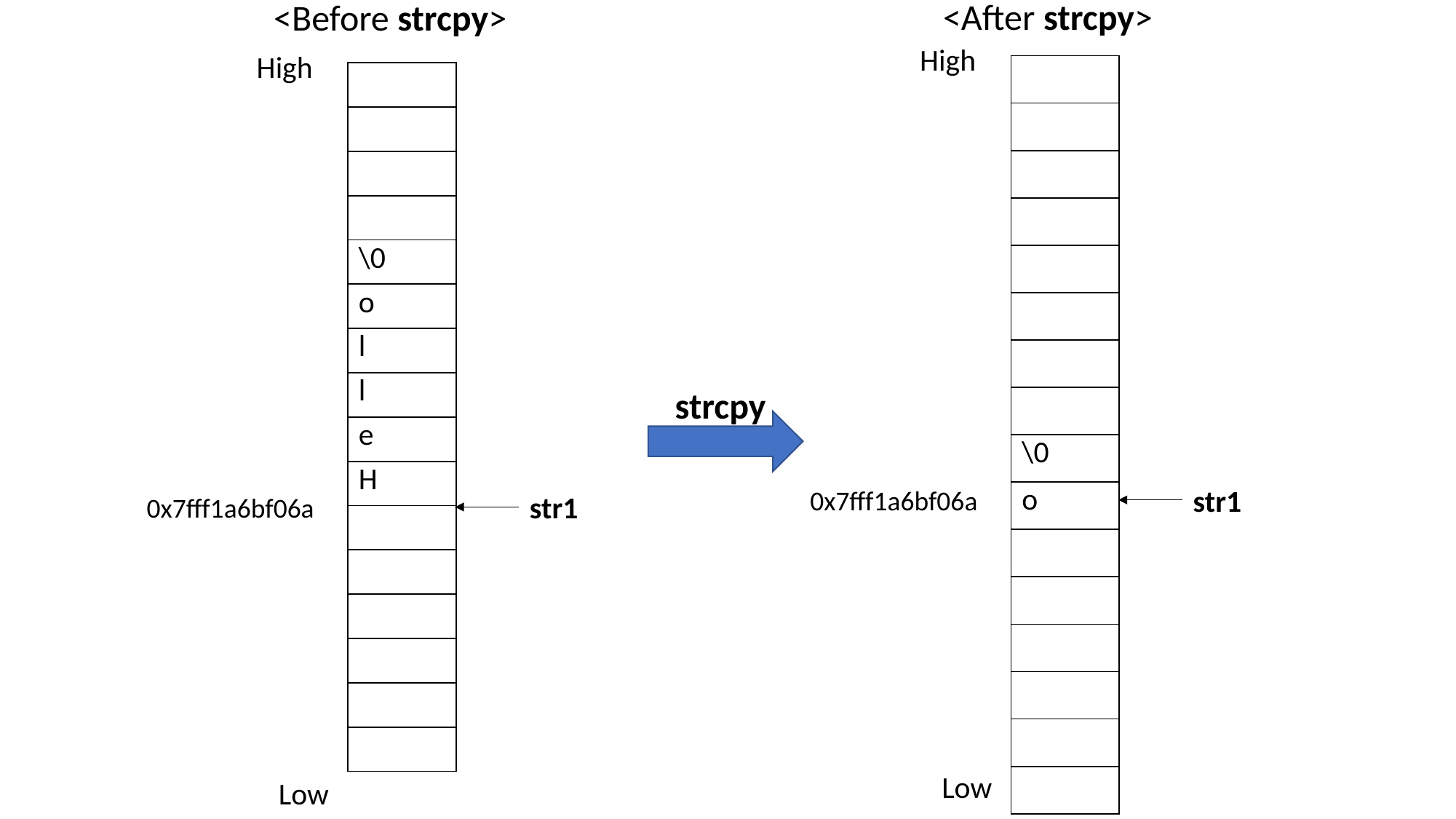

<After strcpy>
<Before strcpy>
High
High
|  |
| --- |
|  |
|  |
|  |
|  |
|  |
|  |
|  |
| \0 |
| o |
|  |
|  |
|  |
|  |
|  |
|  |
|  |
| --- |
|  |
|  |
|  |
| \0 |
| o |
| l |
| l |
| e |
| H |
|  |
|  |
|  |
|  |
|  |
|  |
strcpy

str1
0x7fff1a6bf06a
str1
0x7fff1a6bf06a
Low
Low